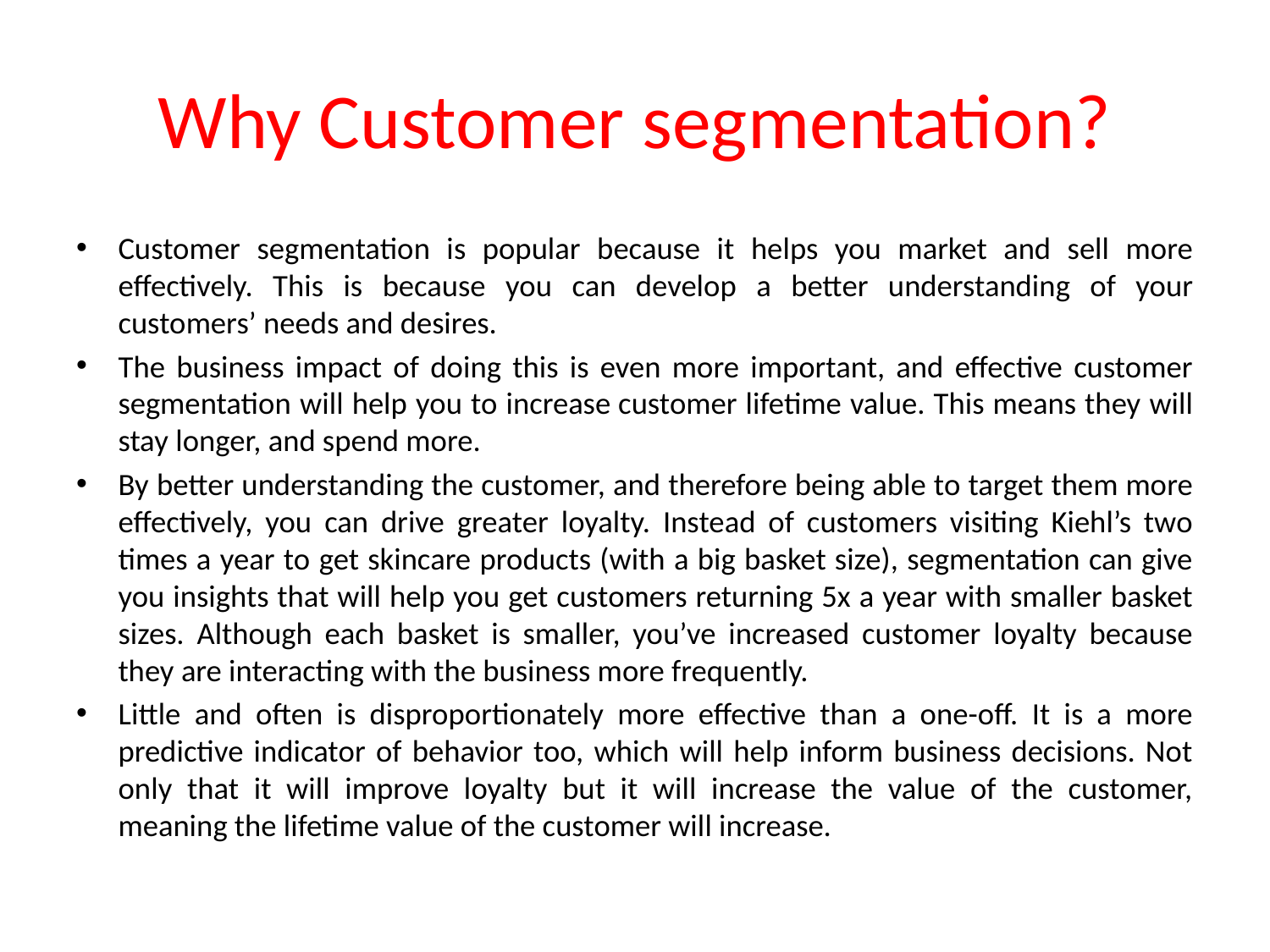

# Why Customer segmentation?
Customer segmentation is popular because it helps you market and sell more effectively. This is because you can develop a better understanding of your customers’ needs and desires.
The business impact of doing this is even more important, and effective customer segmentation will help you to increase customer lifetime value. This means they will stay longer, and spend more.
By better understanding the customer, and therefore being able to target them more effectively, you can drive greater loyalty. Instead of customers visiting Kiehl’s two times a year to get skincare products (with a big basket size), segmentation can give you insights that will help you get customers returning 5x a year with smaller basket sizes. Although each basket is smaller, you’ve increased customer loyalty because they are interacting with the business more frequently.
Little and often is disproportionately more effective than a one-off. It is a more predictive indicator of behavior too, which will help inform business decisions. Not only that it will improve loyalty but it will increase the value of the customer, meaning the lifetime value of the customer will increase.